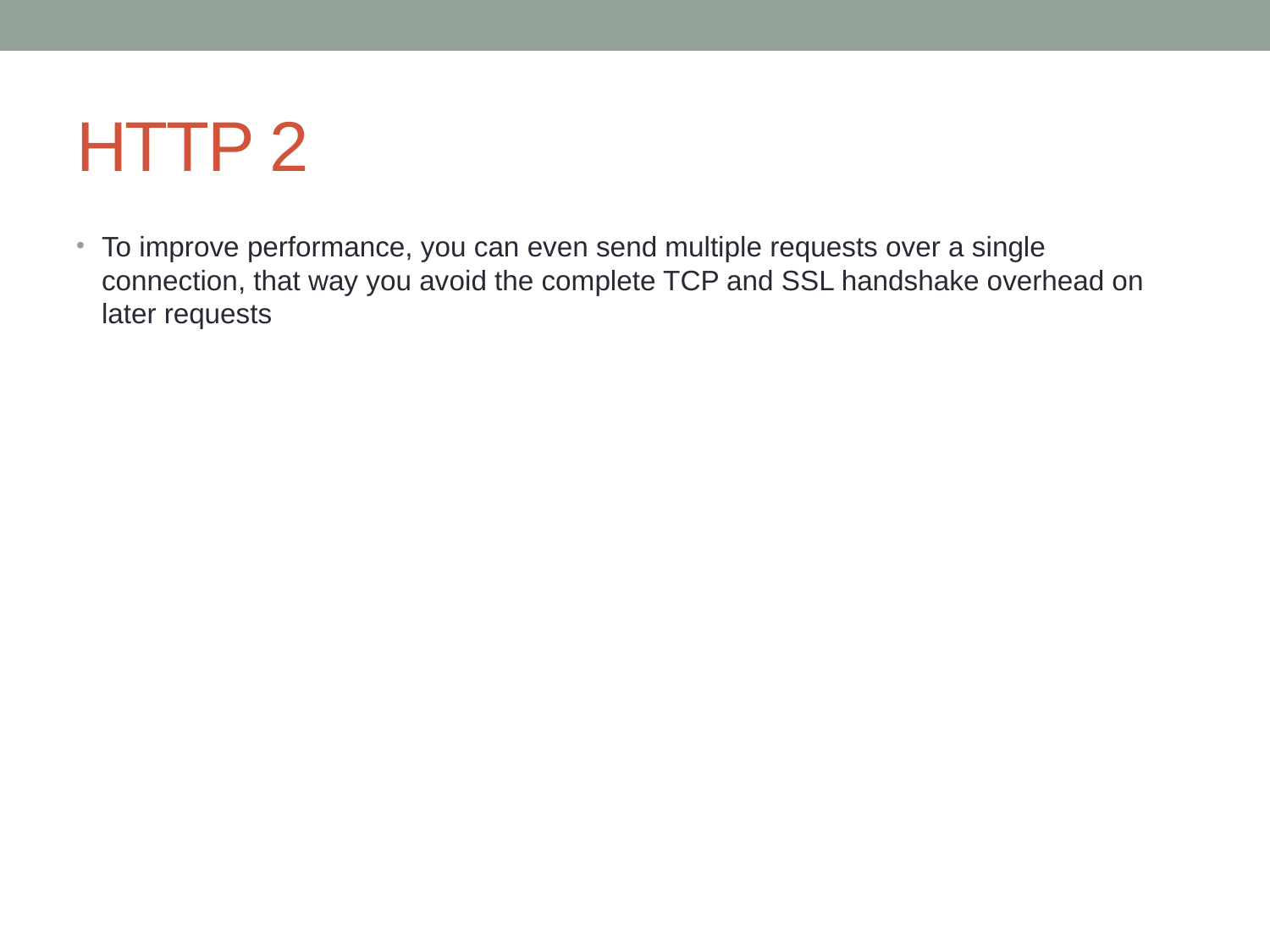

# HTTP 2
To improve performance, you can even send multiple requests over a single connection, that way you avoid the complete TCP and SSL handshake overhead on later requests